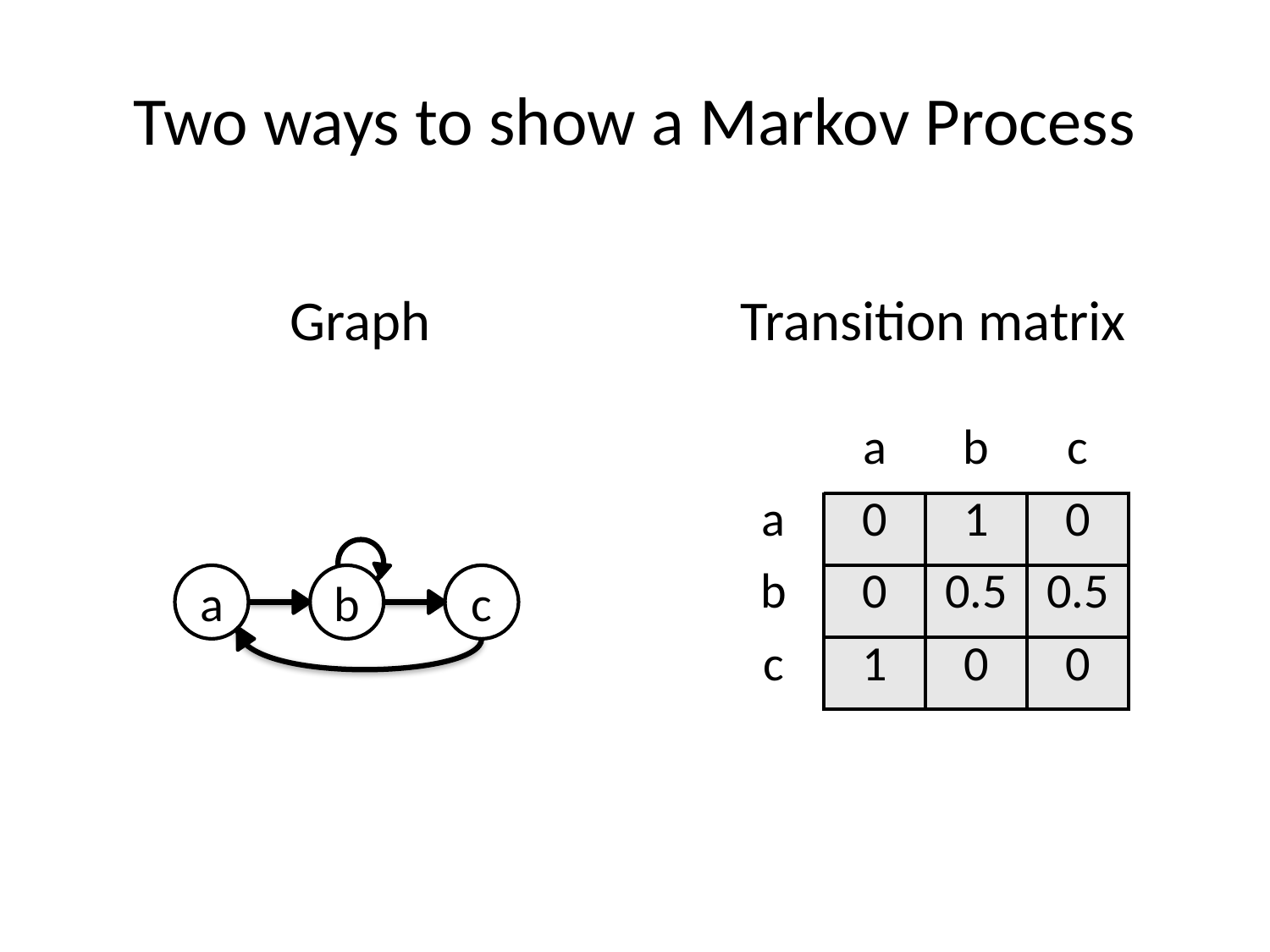

# Two ways to show a Markov Process
Graph
Transition matrix
|  | a | b | c |
| --- | --- | --- | --- |
| a | 0 | 1 | 0 |
| b | 0 | 0.5 | 0.5 |
| c | 1 | 0 | 0 |

a
b
c